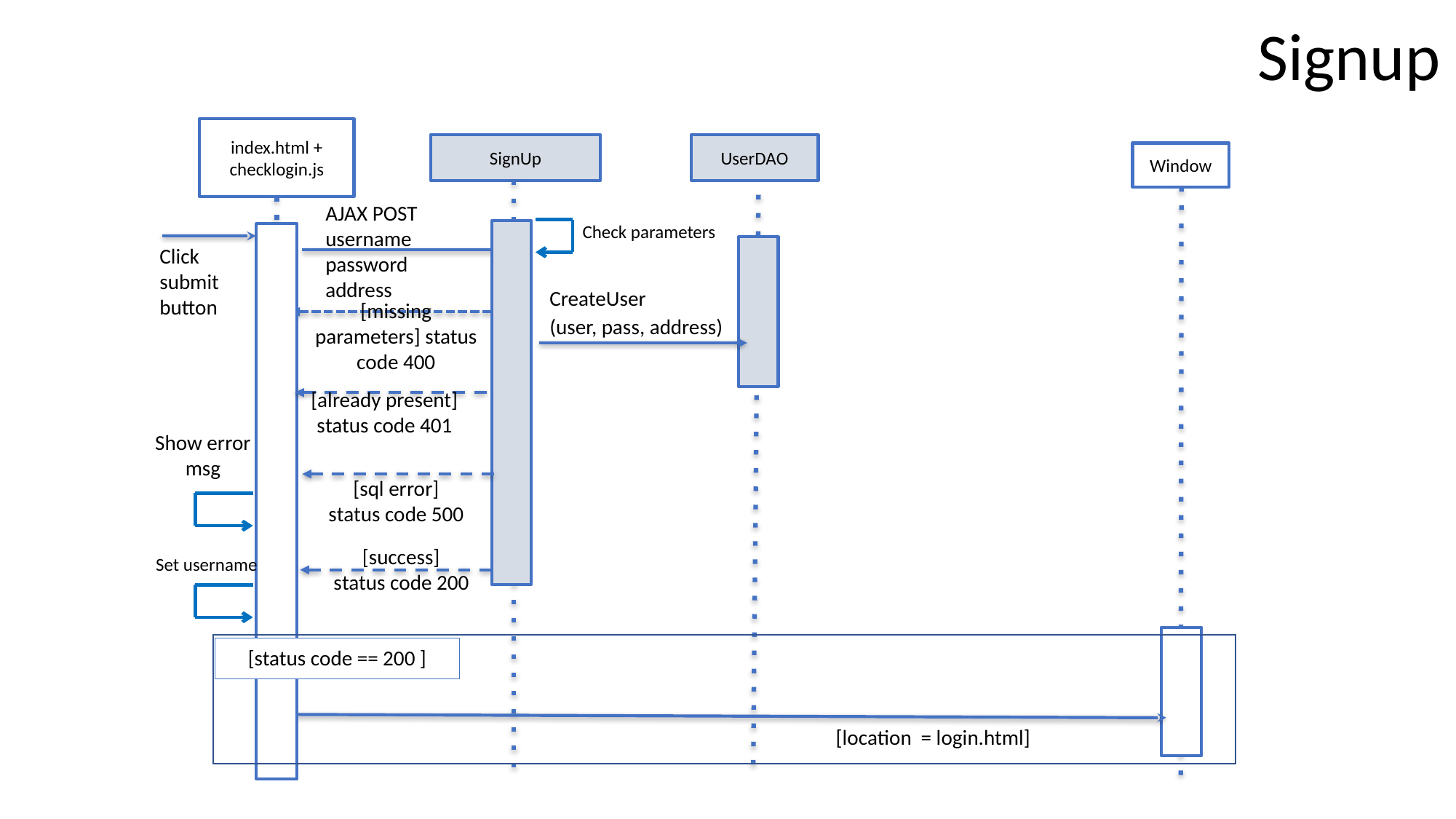

# Signup
index.html + checklogin.js
SignUp
UserDAO
Window
AJAX POST username password
address
Check parameters

Click
submit
button

CreateUser
(user, pass, address)
[missing parameters] status code 400
[already present]
status code 401
Show error msg
[sql error]
status code 500
[success]
status code 200
Set username

[status code == 200 ]
[location  = login.html]